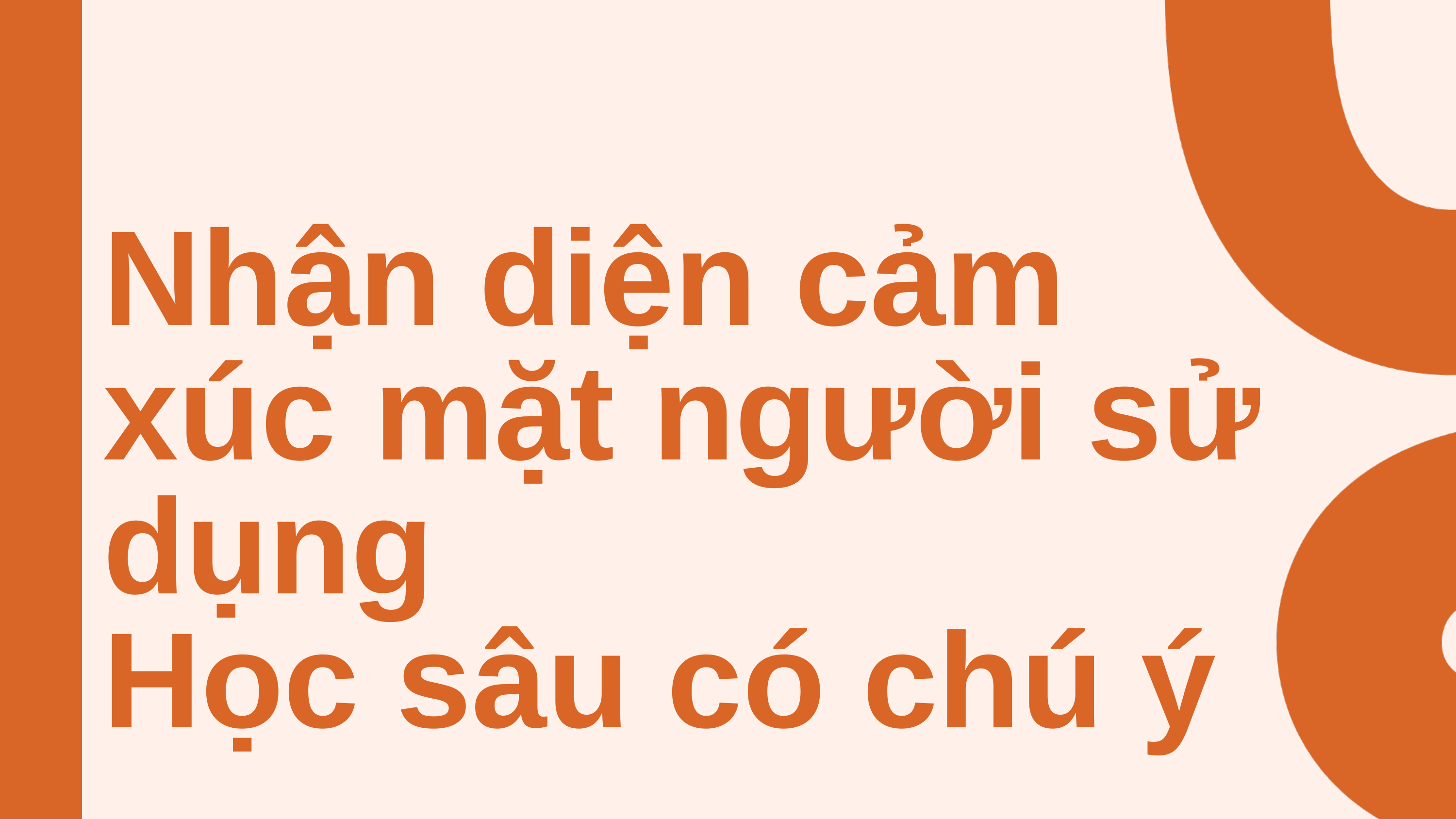

Nhận diện cảm xúc mặt người sử dụng
Học sâu có chú ý